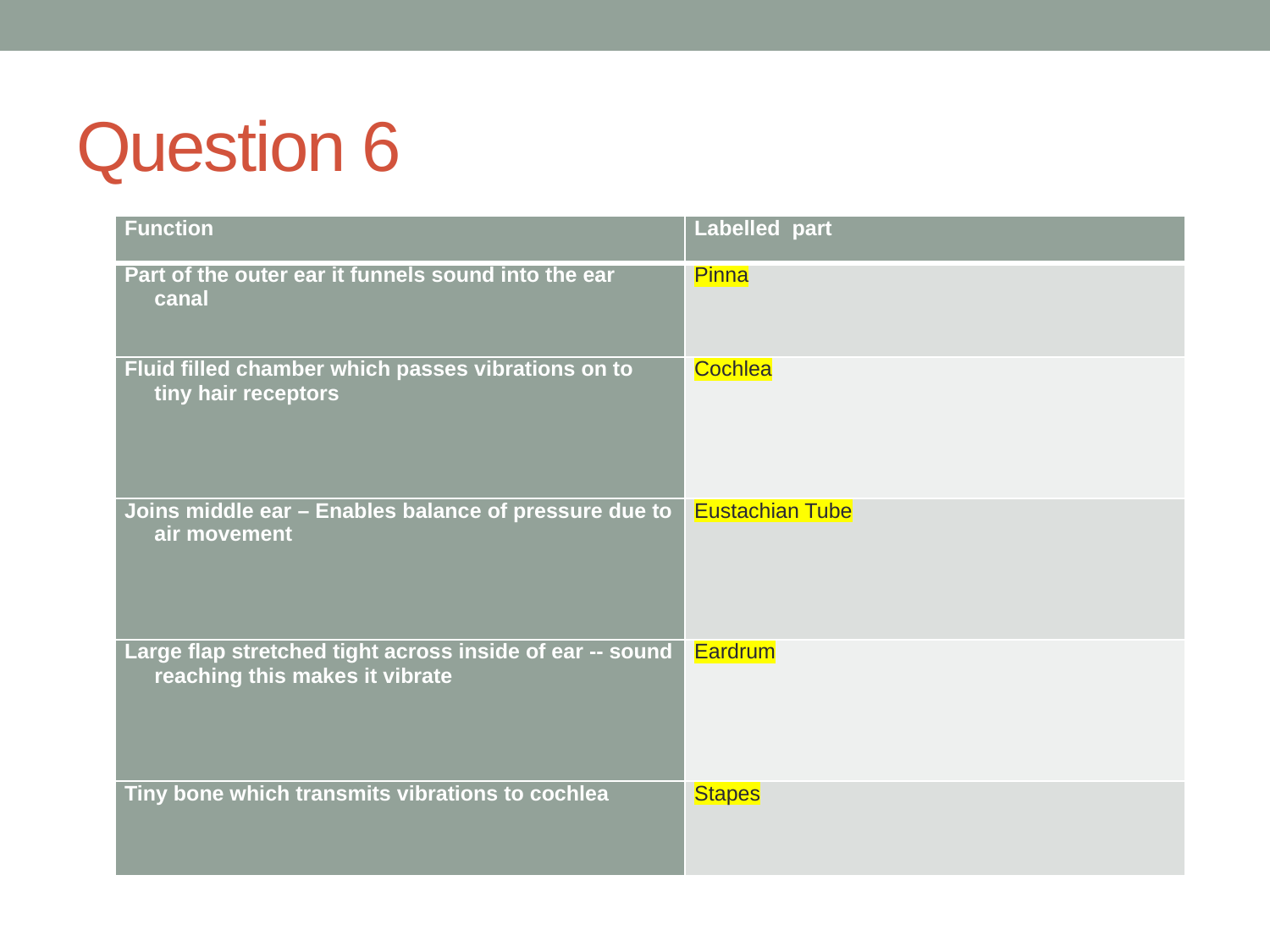

# Question 6
| Function | Labelled part |
| --- | --- |
| Part of the outer ear it funnels sound into the ear canal | Pinna |
| Fluid filled chamber which passes vibrations on to tiny hair receptors | Cochlea |
| Joins middle ear – Enables balance of pressure due to air movement | Eustachian Tube |
| Large flap stretched tight across inside of ear -- sound reaching this makes it vibrate | Eardrum |
| Tiny bone which transmits vibrations to cochlea | Stapes |